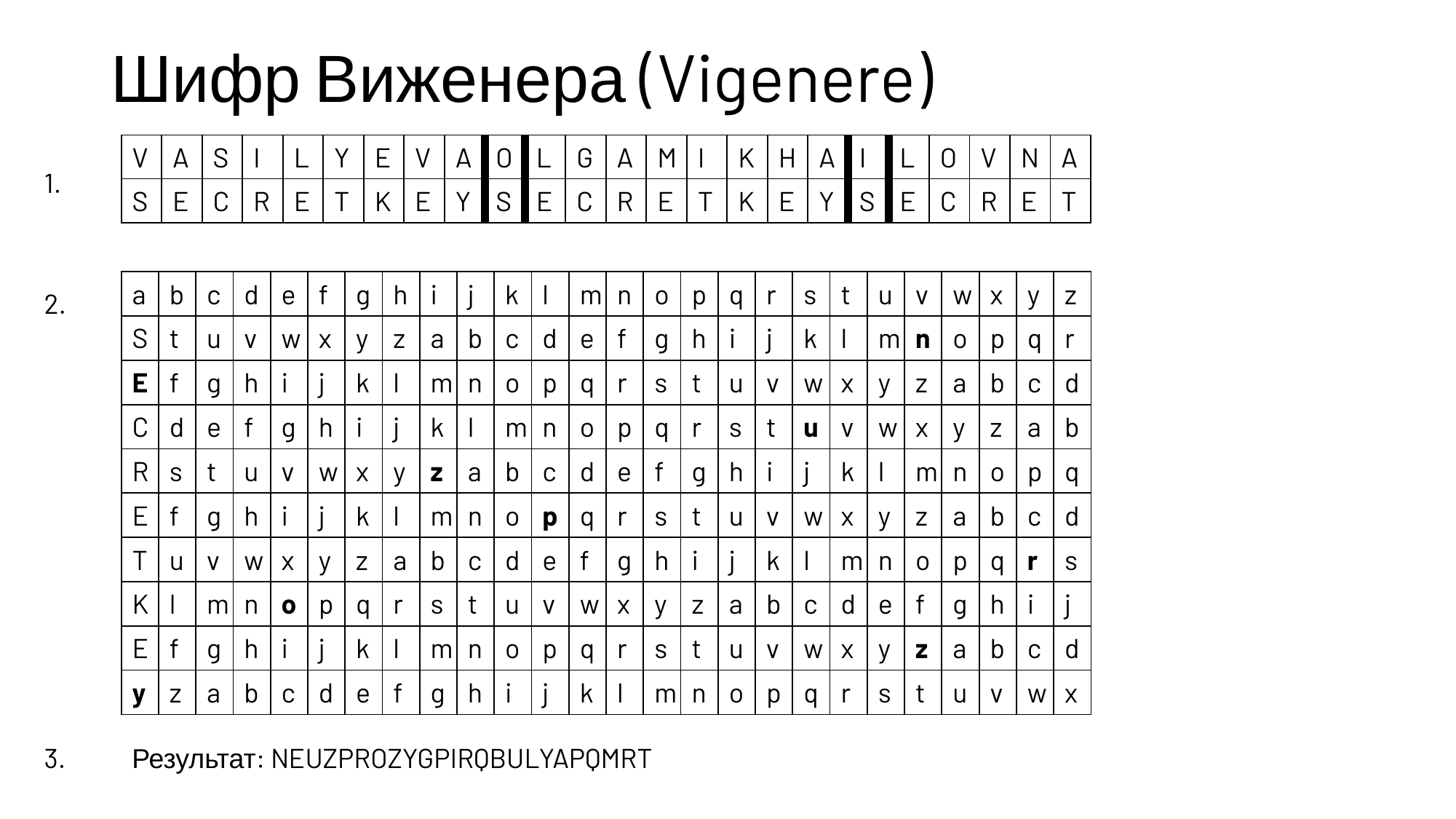

# Шифр Виженера (Vigenere)
| V | A | S | I | L | Y | E | V | A | O | L | G | A | M | I | K | H | A | I | L | O | V | N | A |
| --- | --- | --- | --- | --- | --- | --- | --- | --- | --- | --- | --- | --- | --- | --- | --- | --- | --- | --- | --- | --- | --- | --- | --- |
| S | E | C | R | E | T | K | E | Y | S | E | C | R | E | T | K | E | Y | S | E | C | R | E | T |
1.
| a | b | c | d | e | f | g | h | i | j | k | l | m | n | o | p | q | r | s | t | u | v | w | x | y | z |
| --- | --- | --- | --- | --- | --- | --- | --- | --- | --- | --- | --- | --- | --- | --- | --- | --- | --- | --- | --- | --- | --- | --- | --- | --- | --- |
| S | t | u | v | w | x | y | z | a | b | c | d | e | f | g | h | i | j | k | l | m | n | o | p | q | r |
| E | f | g | h | i | j | k | l | m | n | o | p | q | r | s | t | u | v | w | x | y | z | a | b | c | d |
| C | d | e | f | g | h | i | j | k | l | m | n | o | p | q | r | s | t | u | v | w | x | y | z | a | b |
| R | s | t | u | v | w | x | y | z | a | b | c | d | e | f | g | h | i | j | k | l | m | n | o | p | q |
| E | f | g | h | i | j | k | l | m | n | o | p | q | r | s | t | u | v | w | x | y | z | a | b | c | d |
| T | u | v | w | x | y | z | a | b | c | d | e | f | g | h | i | j | k | l | m | n | o | p | q | r | s |
| K | l | m | n | o | p | q | r | s | t | u | v | w | x | y | z | a | b | c | d | e | f | g | h | i | j |
| E | f | g | h | i | j | k | l | m | n | o | p | q | r | s | t | u | v | w | x | y | z | a | b | c | d |
| y | z | a | b | c | d | e | f | g | h | i | j | k | l | m | n | o | p | q | r | s | t | u | v | w | x |
2.
3.
Результат: NEUZPROZYGPIRQBULYAPQMRT